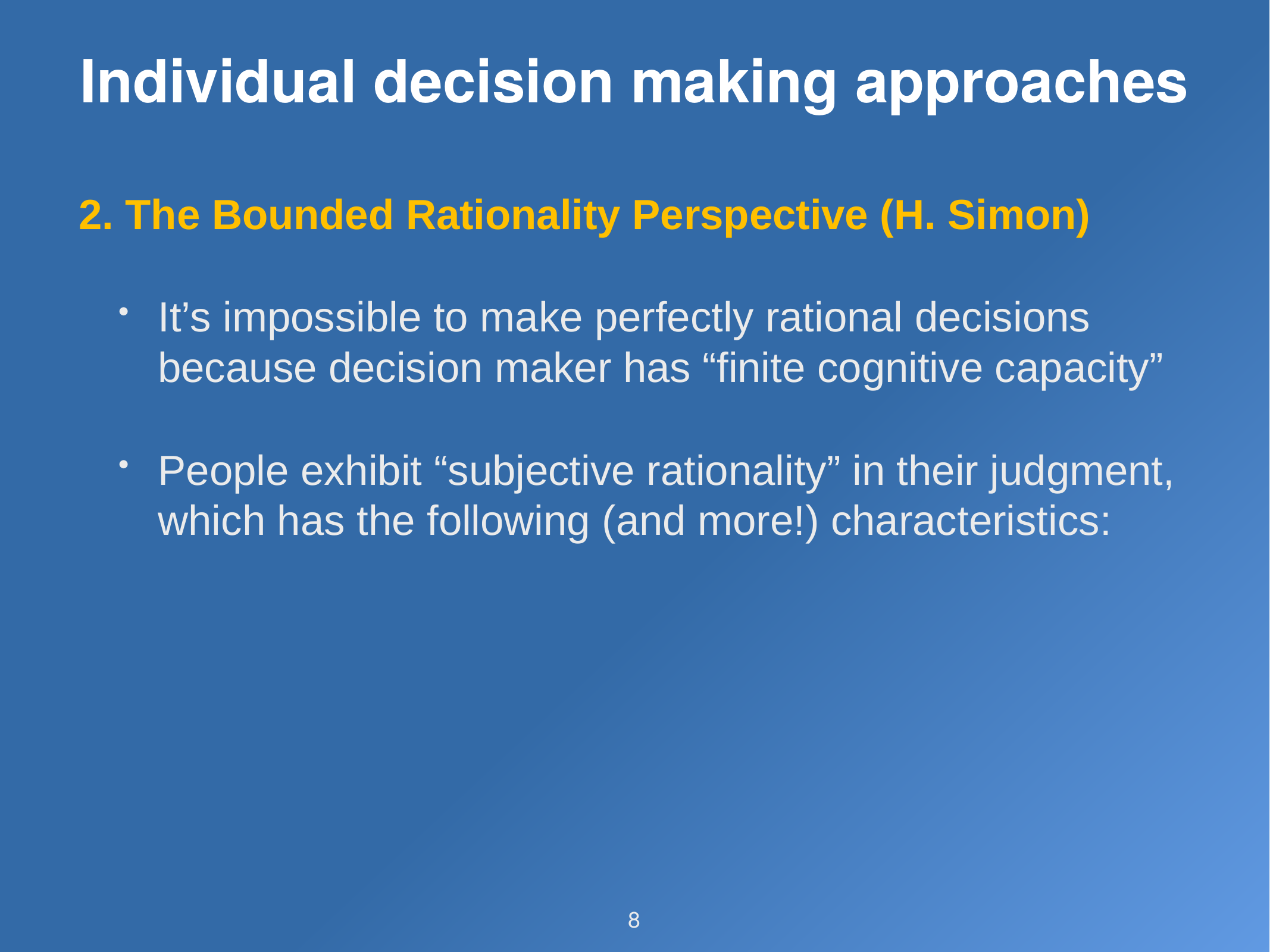

# Individual decision making approaches
2. The Bounded Rationality Perspective (H. Simon)
It’s impossible to make perfectly rational decisions because decision maker has “finite cognitive capacity”
People exhibit “subjective rationality” in their judgment, which has the following (and more!) characteristics:

8